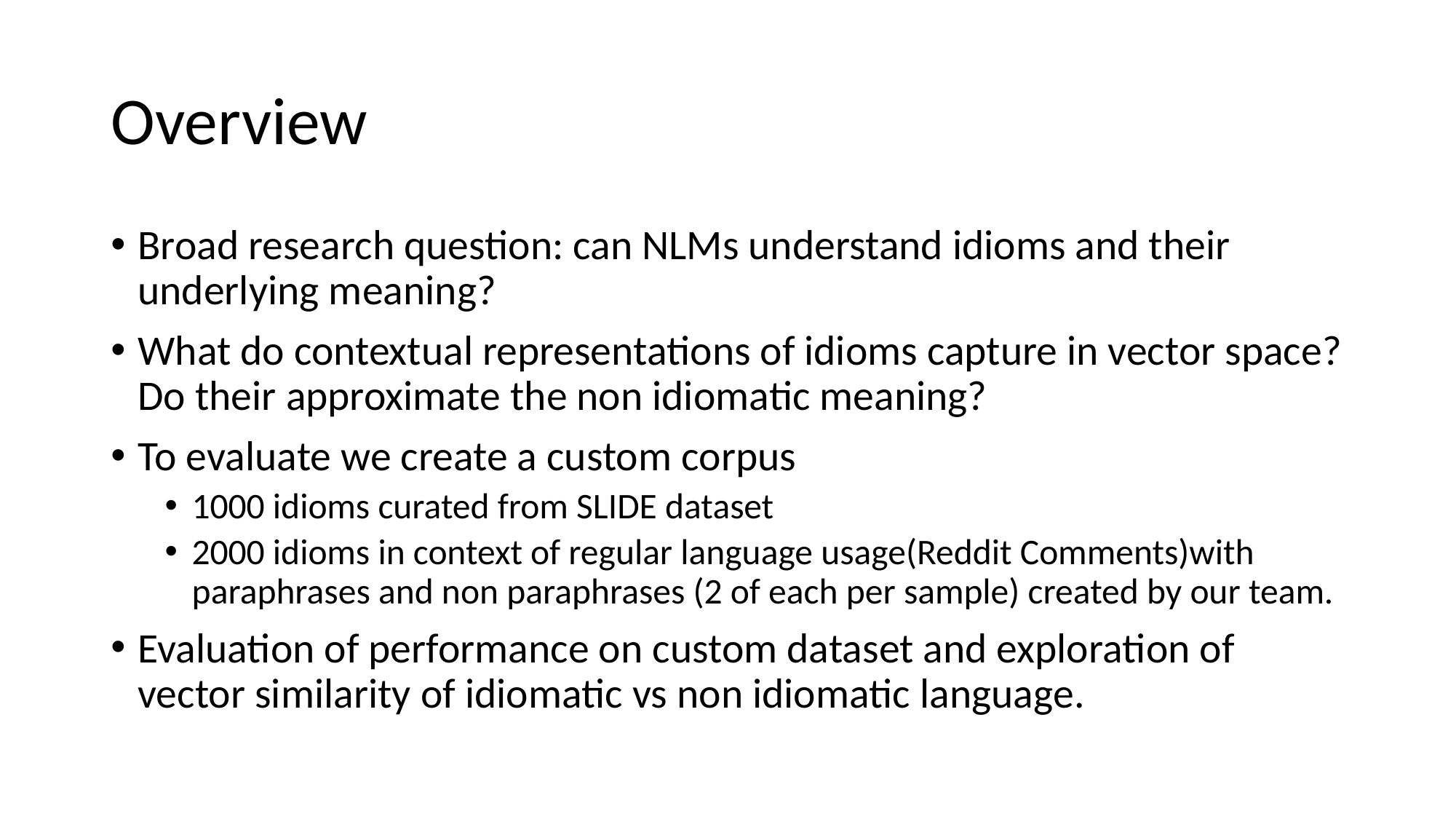

# Overview
Broad research question: can NLMs understand idioms and their underlying meaning?
What do contextual representations of idioms capture in vector space? Do their approximate the non idiomatic meaning?
To evaluate we create a custom corpus
1000 idioms curated from SLIDE dataset
2000 idioms in context of regular language usage(Reddit Comments)with paraphrases and non paraphrases (2 of each per sample) created by our team.
Evaluation of performance on custom dataset and exploration of vector similarity of idiomatic vs non idiomatic language.